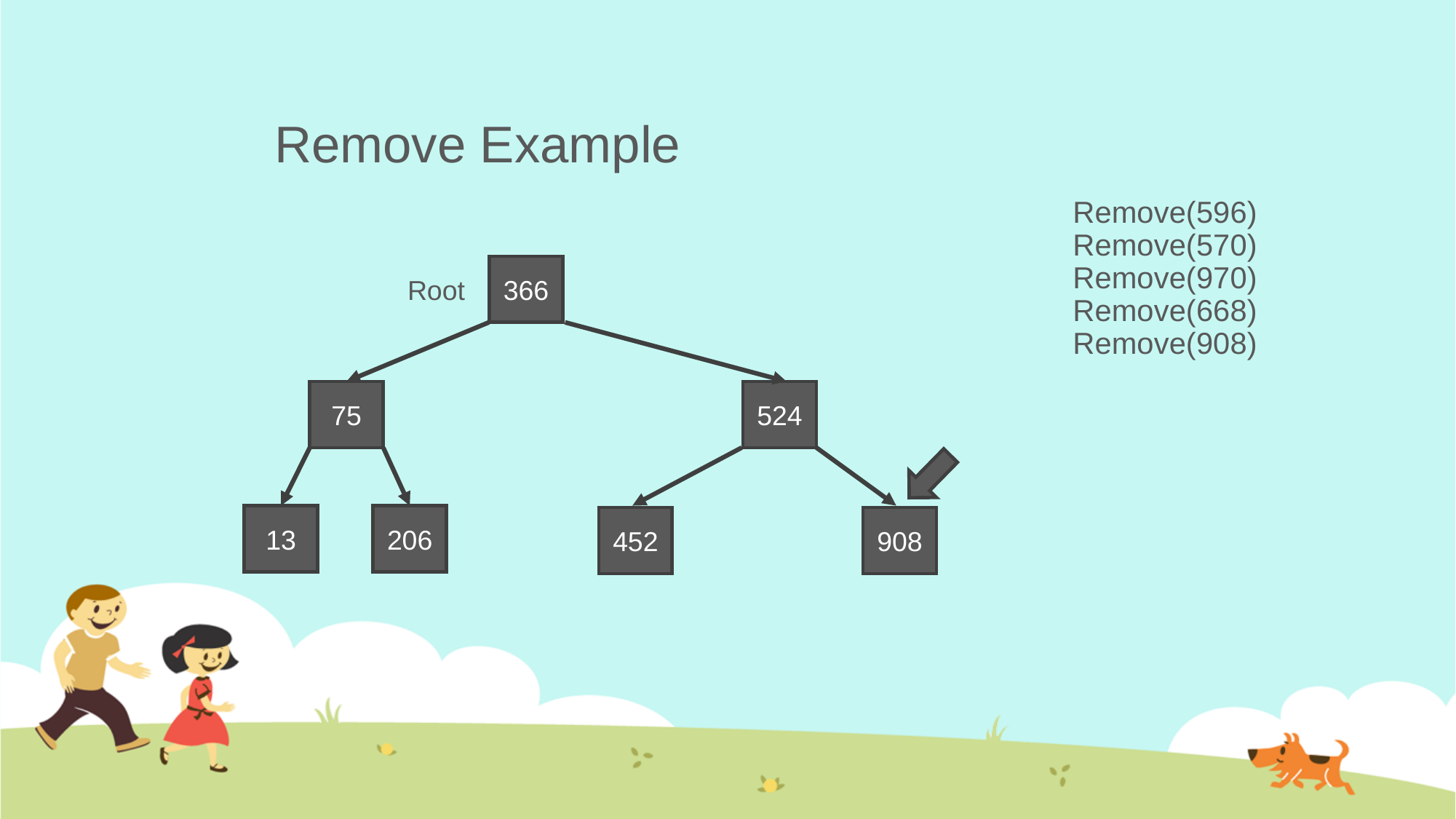

# Remove Example
Remove(596)
Remove(570)
Remove(970)
Remove(668)
Remove(908)
366
Root
524
75

13
206
452
908